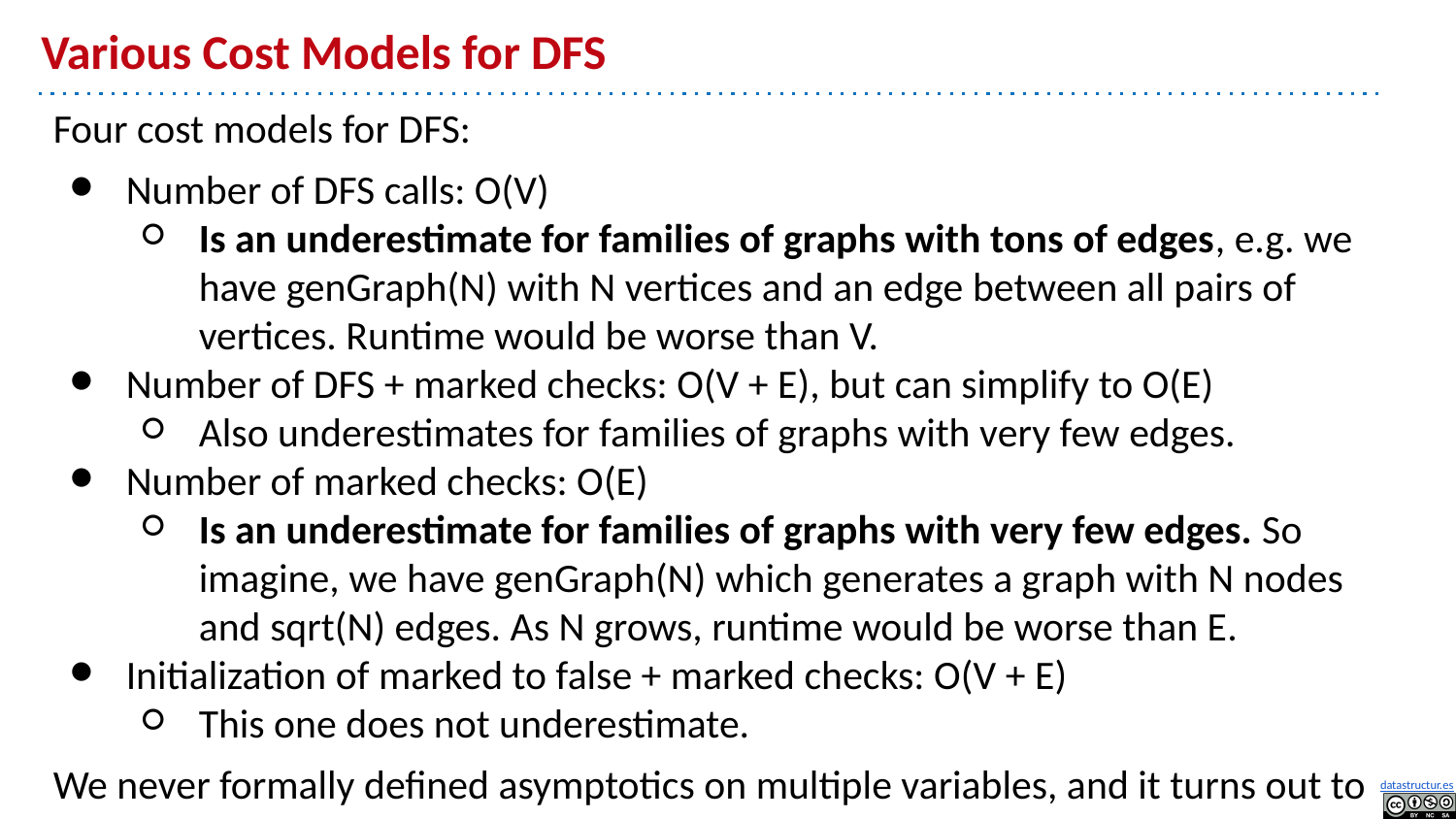

# Various Cost Models for DFS
Four cost models for DFS:
Number of DFS calls: O(V)
Is an underestimate for families of graphs with tons of edges, e.g. we have genGraph(N) with N vertices and an edge between all pairs of vertices. Runtime would be worse than V.
Number of DFS + marked checks: O(V + E), but can simplify to O(E)
Also underestimates for families of graphs with very few edges.
Number of marked checks: O(E)
Is an underestimate for families of graphs with very few edges. So imagine, we have genGraph(N) which generates a graph with N nodes and sqrt(N) edges. As N grows, runtime would be worse than E.
Initialization of marked to false + marked checks: O(V + E)
This one does not underestimate.
We never formally defined asymptotics on multiple variables, and it turns out to be somewhat poorly defined.